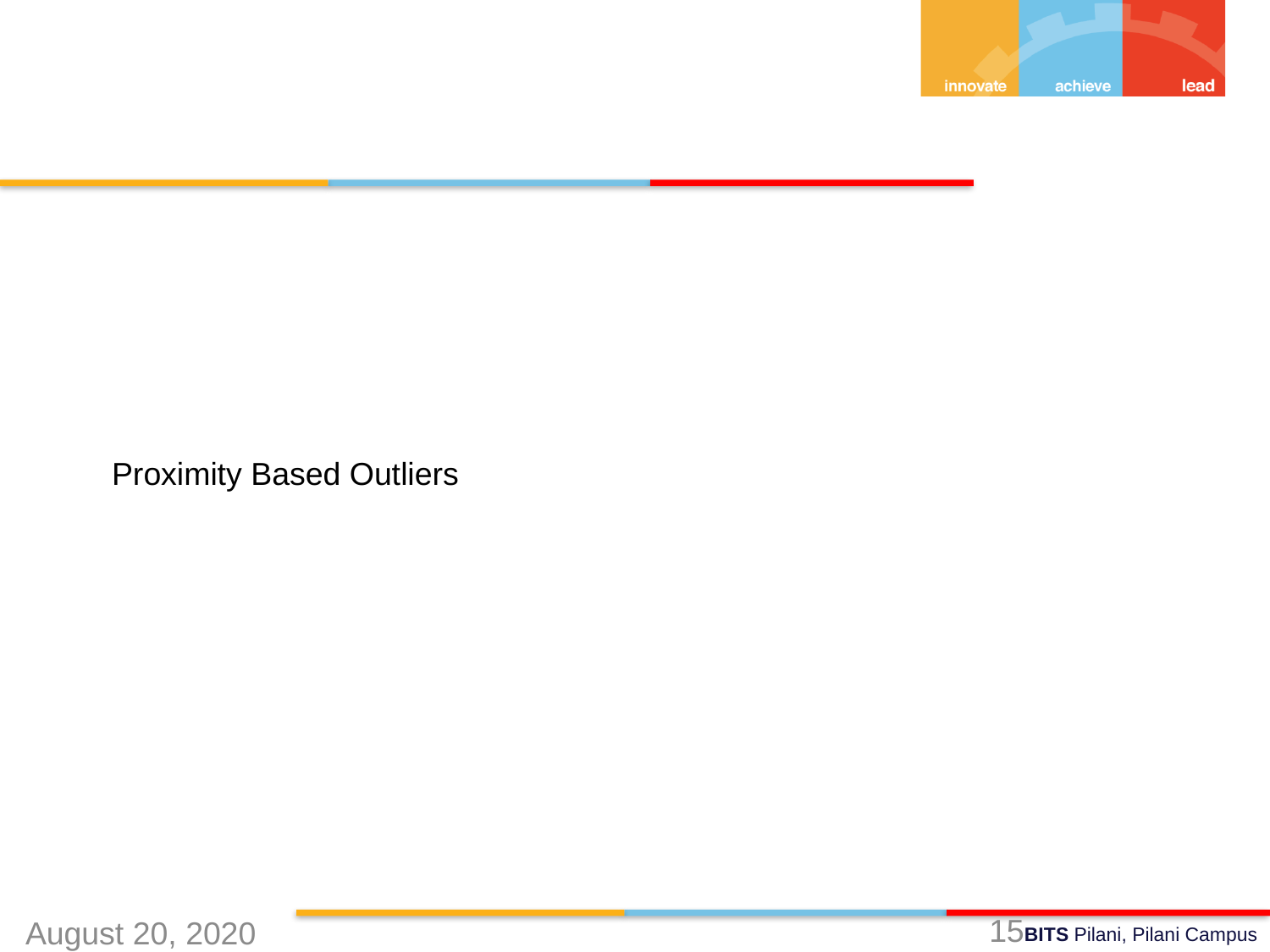

# Proximity Based Outliers
August 20, 2020
15